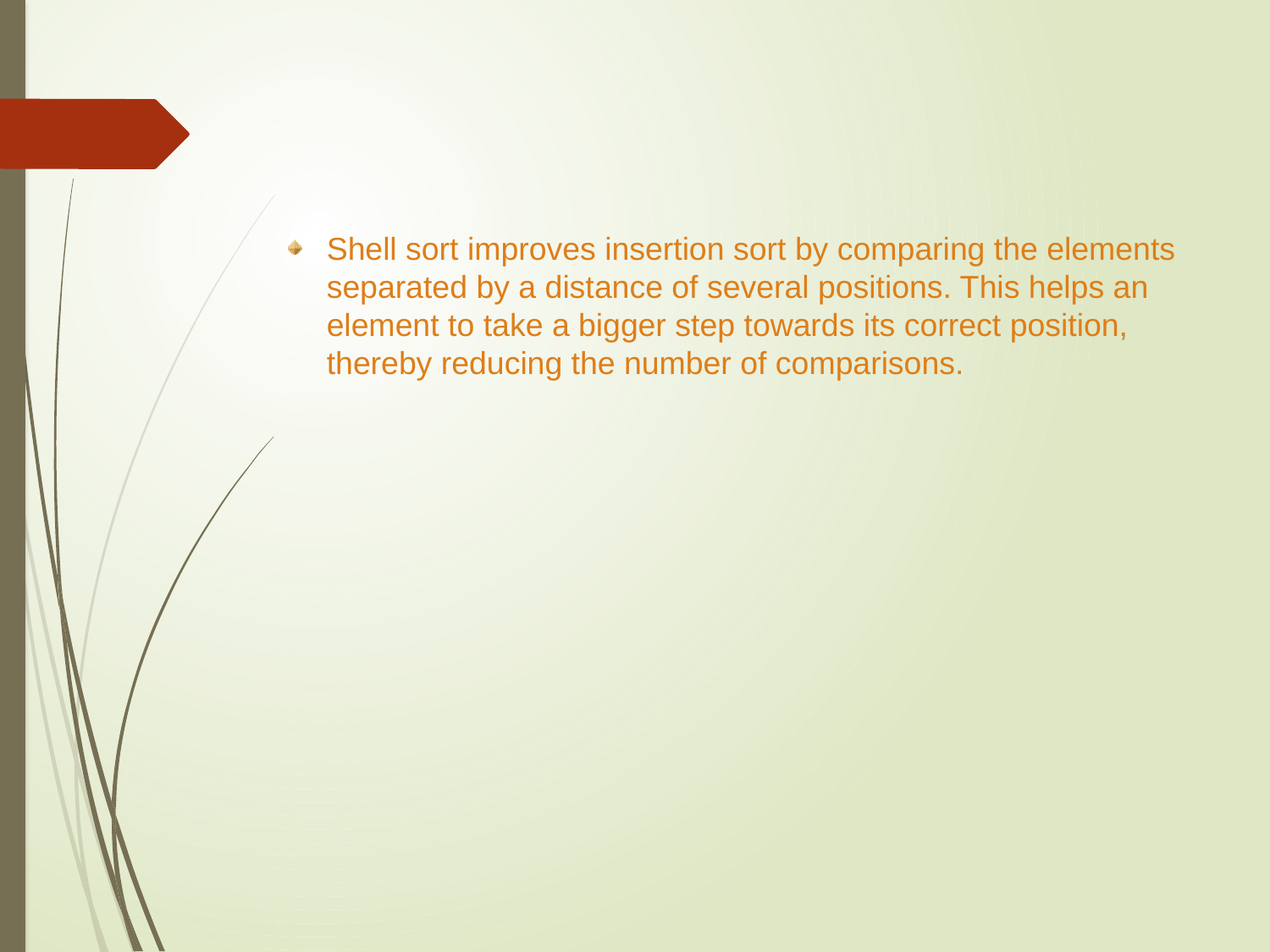

Shell sort improves insertion sort by comparing the elements separated by a distance of several positions. This helps an element to take a bigger step towards its correct position, thereby reducing the number of comparisons.